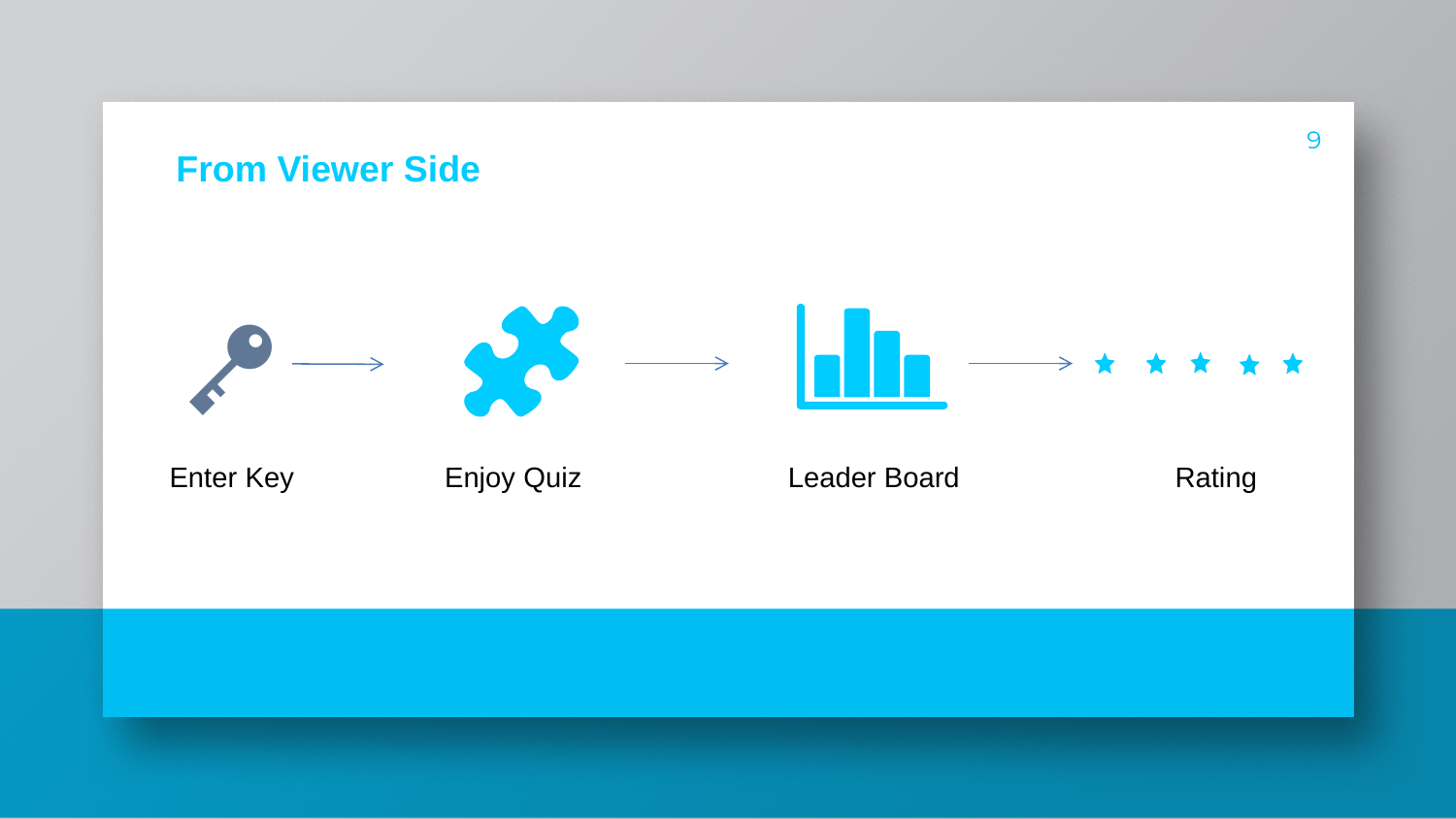

9
From Viewer Side
🔑

Enter Key
Enjoy Quiz
Leader Board
Rating